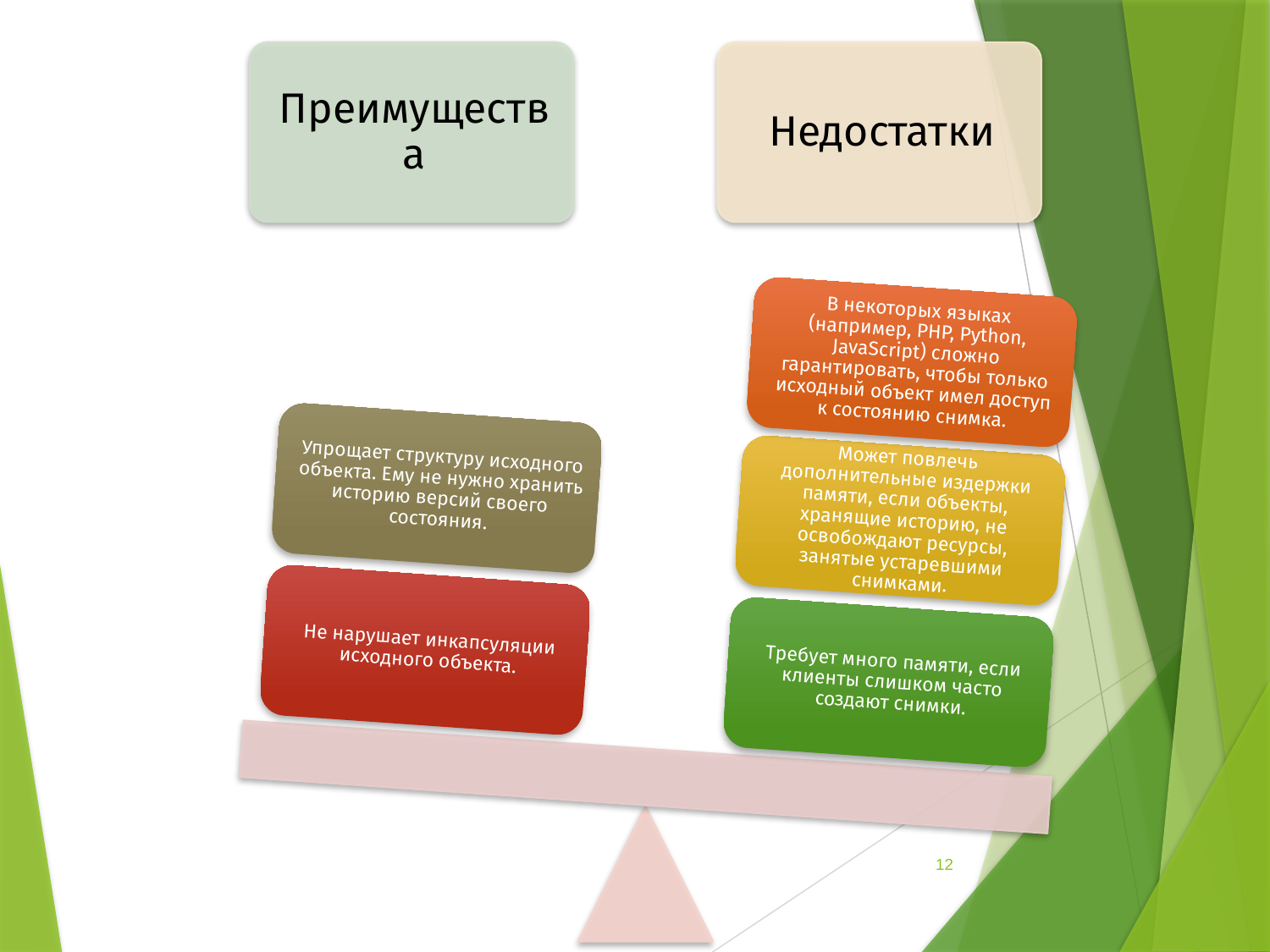

Преимущества
Недостатки
Требует много памяти, если клиенты слишком часто создают снимки.
Может повлечь дополнительные издержки памяти, если объекты, хранящие историю, не освобождают ресурсы, занятые устаревшими снимками.
В некоторых языках (например, PHP, Python, JavaScript) сложно гарантировать, чтобы только исходный объект имел доступ к состоянию снимка.
Не нарушает инкапсуляции исходного объекта.
Упрощает структуру исходного объекта. Ему не нужно хранить историю версий своего состояния.
12